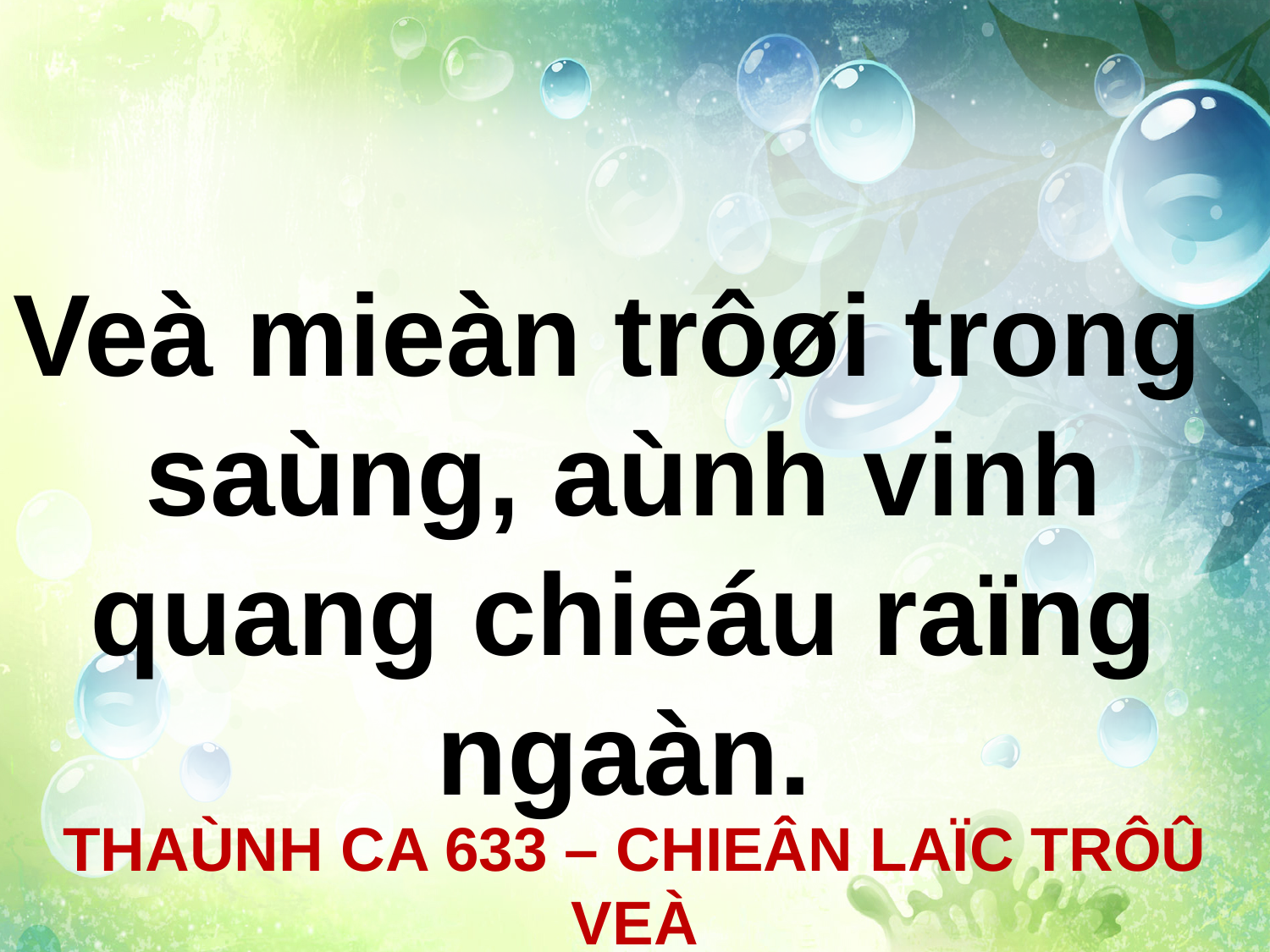

Veà mieàn trôøi trong
saùng, aùnh vinh quang chieáu raïng ngaàn.
THAÙNH CA 633 – CHIEÂN LAÏC TRÔÛ VEÀ